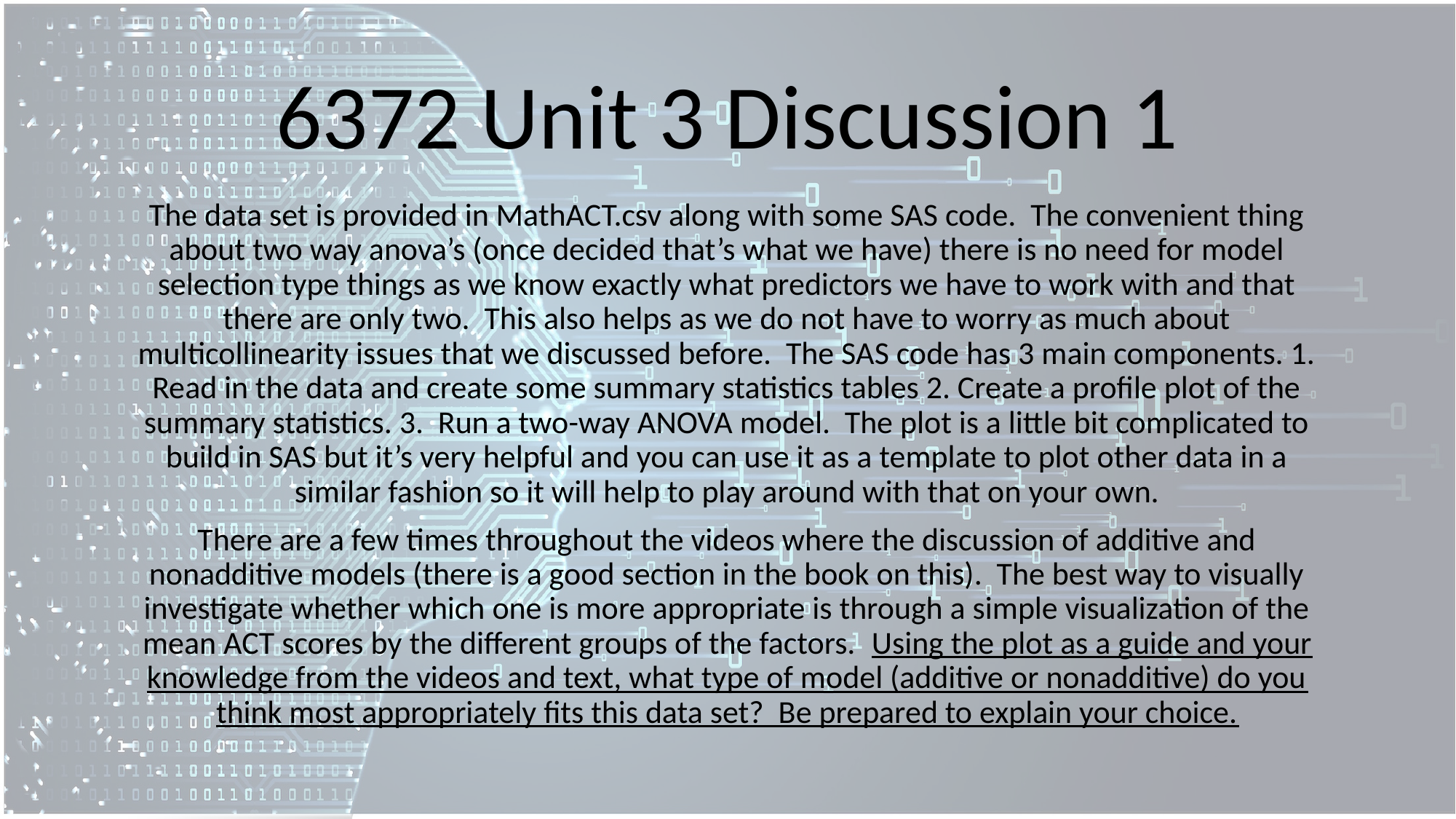

# 6372 Unit 3 Discussion 1
The data set is provided in MathACT.csv along with some SAS code.  The convenient thing about two way anova’s (once decided that’s what we have) there is no need for model selection type things as we know exactly what predictors we have to work with and that there are only two.  This also helps as we do not have to worry as much about multicollinearity issues that we discussed before.  The SAS code has 3 main components. 1. Read in the data and create some summary statistics tables 2. Create a profile plot of the summary statistics. 3.  Run a two-way ANOVA model.  The plot is a little bit complicated to build in SAS but it’s very helpful and you can use it as a template to plot other data in a similar fashion so it will help to play around with that on your own.
There are a few times throughout the videos where the discussion of additive and nonadditive models (there is a good section in the book on this).  The best way to visually investigate whether which one is more appropriate is through a simple visualization of the mean ACT scores by the different groups of the factors.  Using the plot as a guide and your knowledge from the videos and text, what type of model (additive or nonadditive) do you think most appropriately fits this data set?  Be prepared to explain your choice.